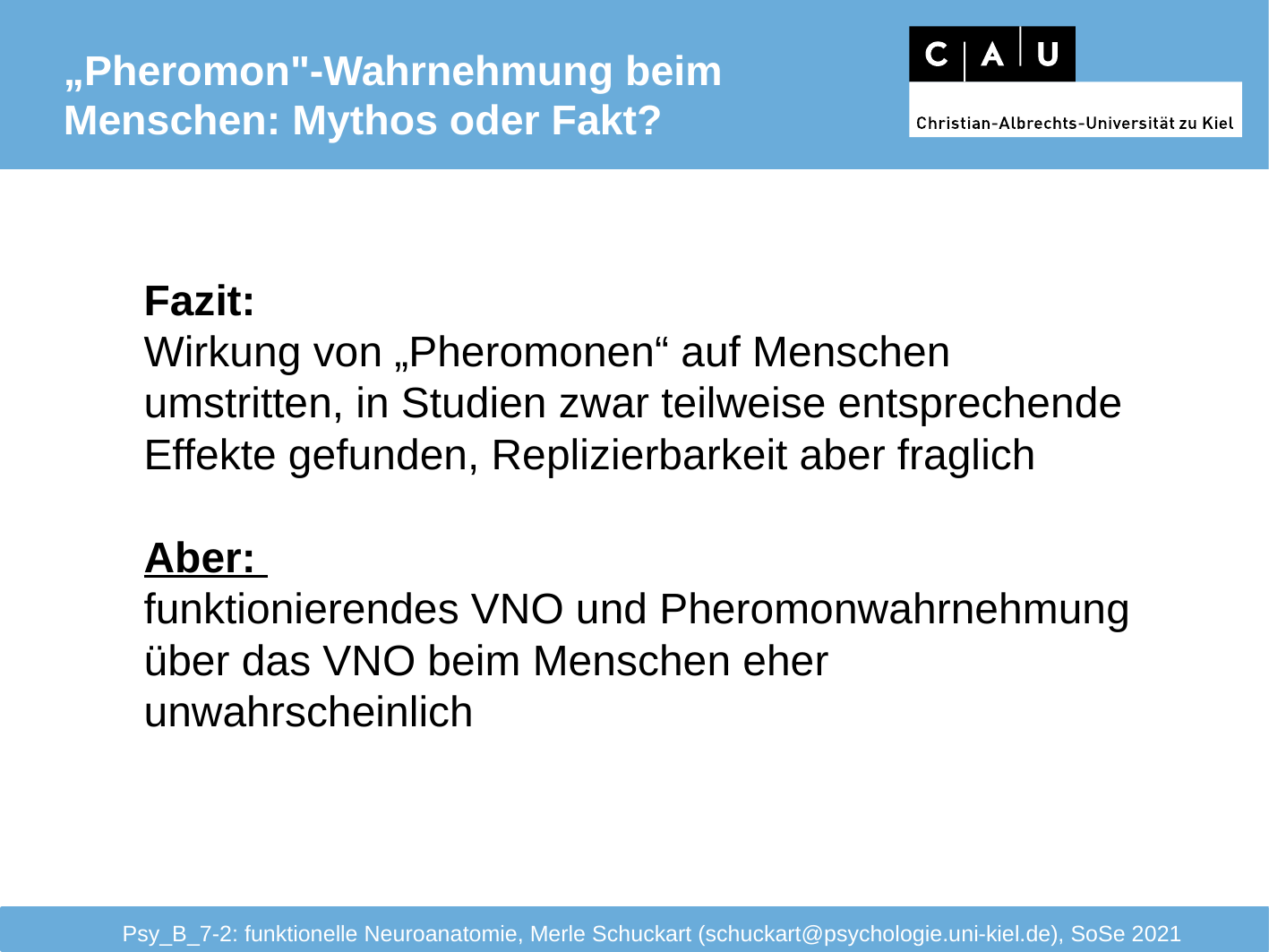

# „Pheromon"-Wahrnehmung beim Menschen: Mythos oder Fakt?
Fazit:
Wirkung von „Pheromonen“ auf Menschen umstritten, in Studien zwar teilweise entsprechende Effekte gefunden, Replizierbarkeit aber fraglich

Aber:
funktionierendes VNO und Pheromonwahrnehmung über das VNO beim Menschen eher unwahrscheinlich

6
Psy_B_7-2: funktionelle Neuroanatomie, Merle Schuckart (schuckart@psychologie.uni-kiel.de), SoSe 2021